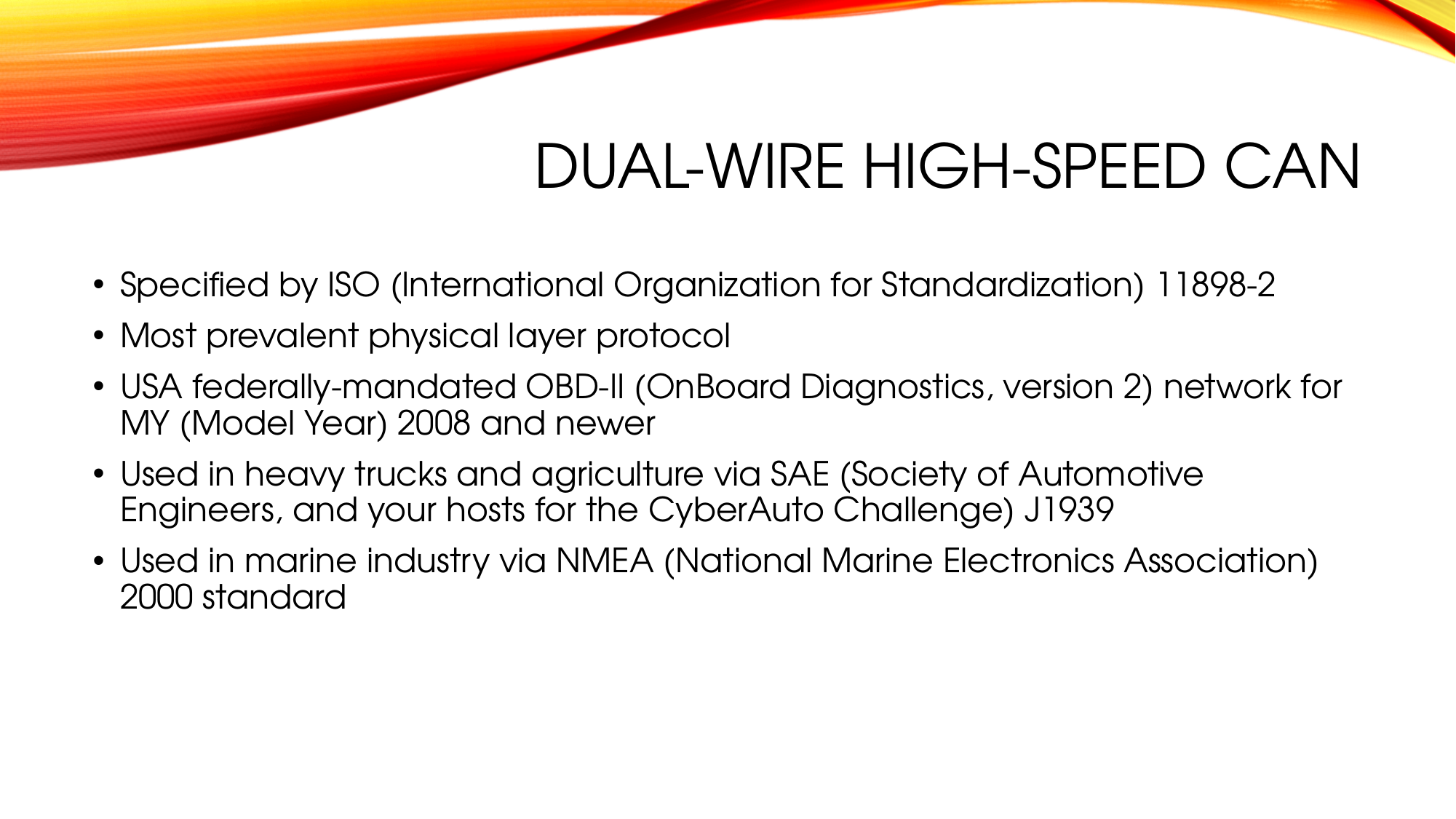

# Dual-Wire High-Speed CAN
Specified by ISO (International Organization for Standardization) 11898-2
Most prevalent physical layer protocol
USA federally-mandated OBD-II (OnBoard Diagnostics, version 2) network for MY (Model Year) 2008 and newer
Used in heavy trucks and agriculture via SAE (Society of Automotive Engineers, and your hosts for the CyberAuto Challenge) J1939
Used in marine industry via NMEA (National Marine Electronics Association) 2000 standard